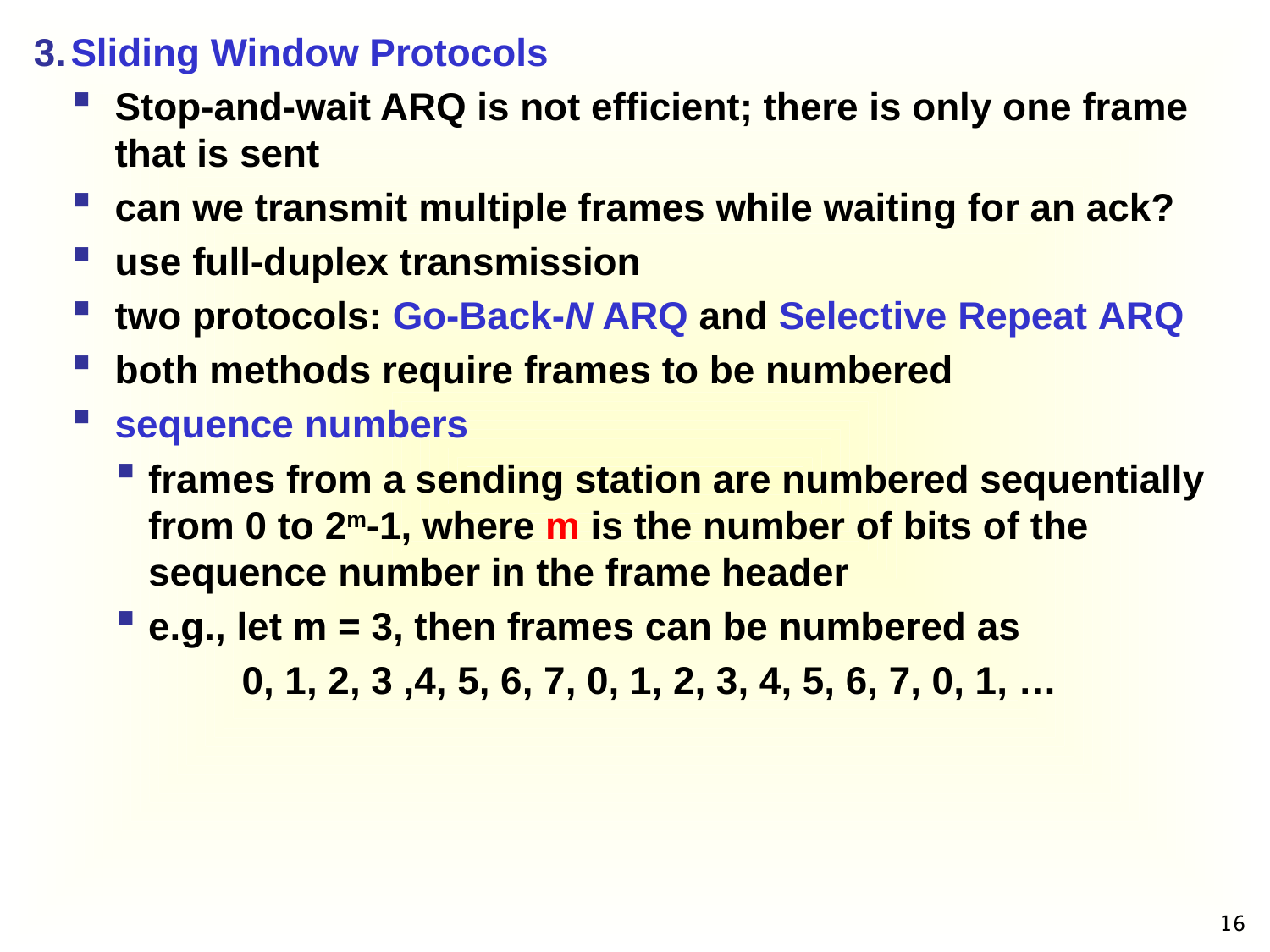

Sliding Window Protocols
Stop-and-wait ARQ is not efficient; there is only one frame that is sent
can we transmit multiple frames while waiting for an ack?
use full-duplex transmission
two protocols: Go-Back-N ARQ and Selective Repeat ARQ
both methods require frames to be numbered
sequence numbers
frames from a sending station are numbered sequentially from 0 to 2m-1, where m is the number of bits of the sequence number in the frame header
e.g., let m = 3, then frames can be numbered as
		0, 1, 2, 3 ,4, 5, 6, 7, 0, 1, 2, 3, 4, 5, 6, 7, 0, 1, …
16